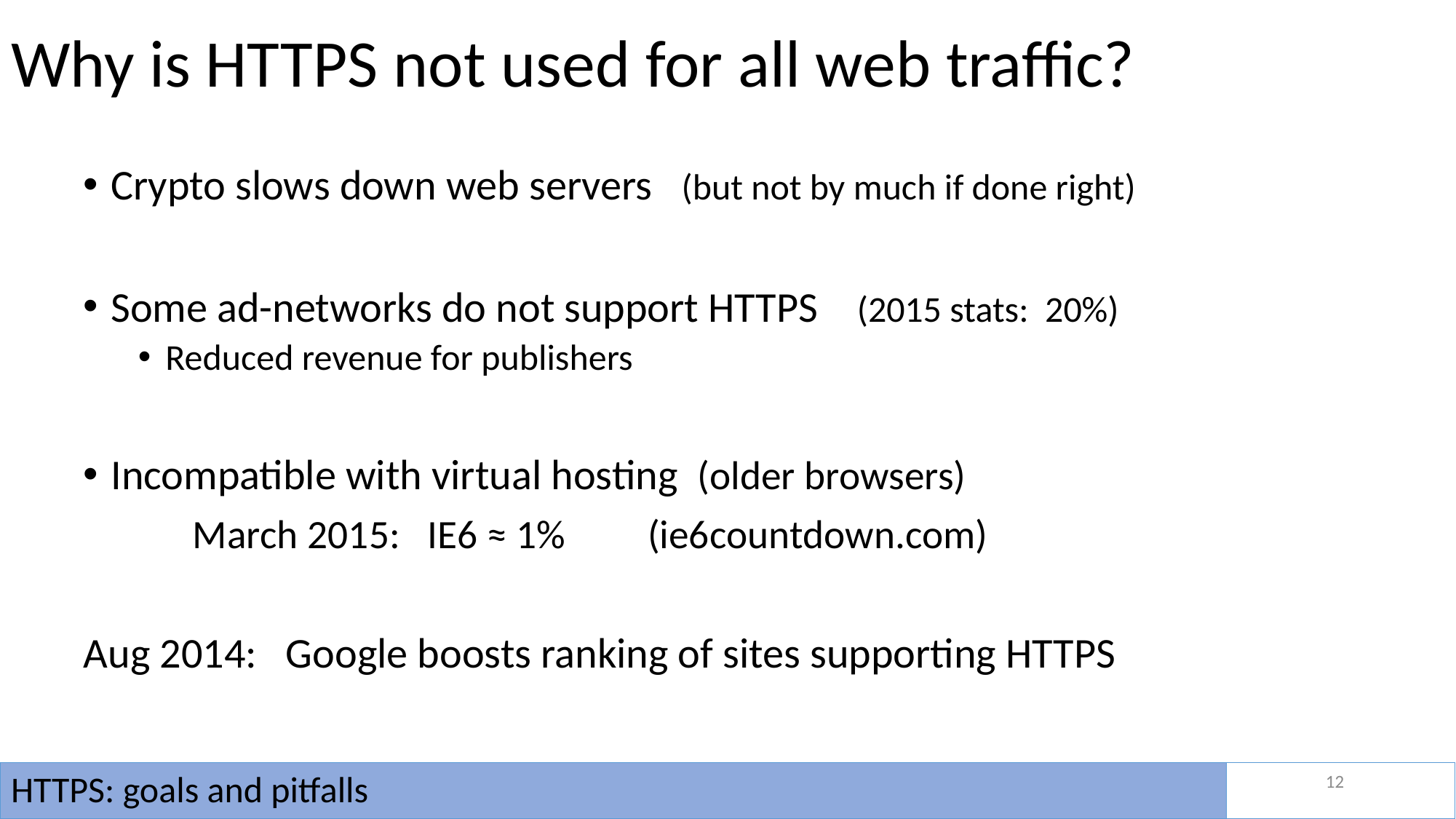

# Why is HTTPS not used for all web traffic?
Crypto slows down web servers   (but not by much if done right)

Some ad-networks do not support HTTPS    (2015 stats:  20%)
Reduced revenue for publishers

Incompatible with virtual hosting  (older browsers)
	March 2015:   IE6 ≈ 1%	  (ie6countdown.com)

Aug 2014:   Google boosts ranking of sites supporting HTTPS
12
HTTPS: goals and pitfalls